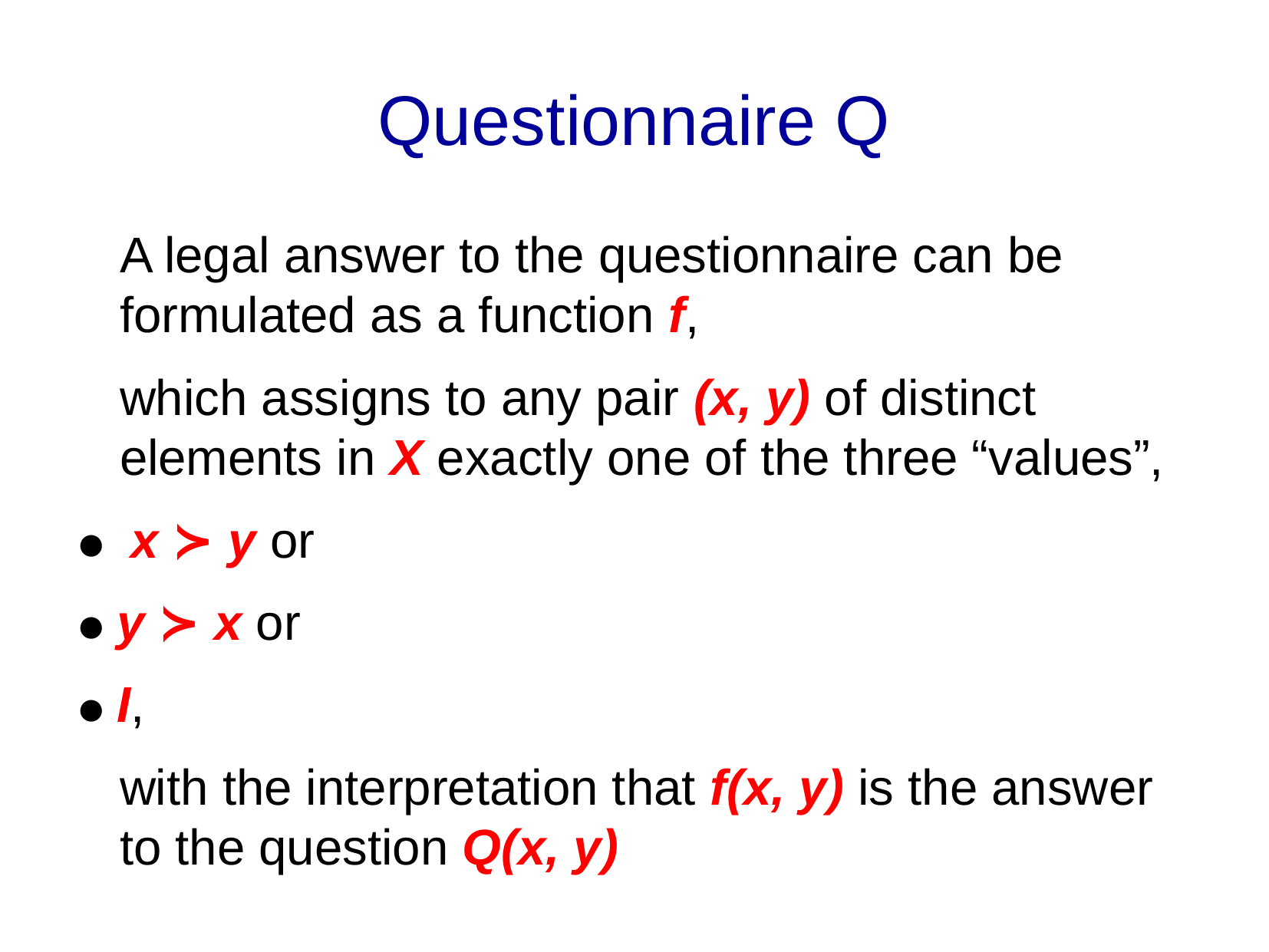

Questionnaire Q
A legal answer to the questionnaire can be formulated as a function f,
which assigns to any pair (x, y) of distinct elements in X exactly one of the three “values”,
 x ≻ y or
y ≻ x or
I,
with the interpretation that f(x, y) is the answer to the question Q(x, y)